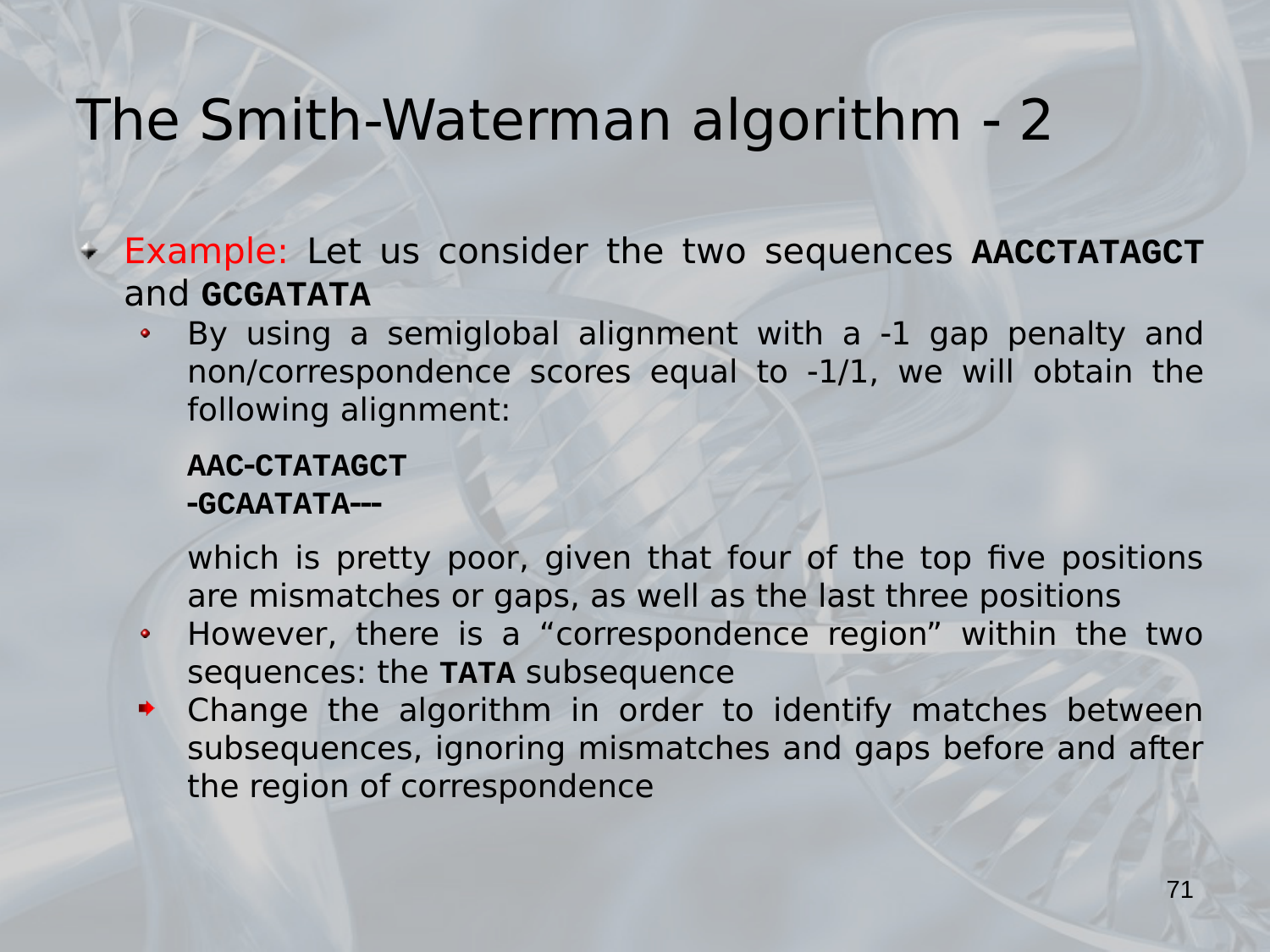

The Smith-Waterman algorithm − 2
Example: Let us consider the two sequences AACCTATAGCT and GCGATATA
By using a semiglobal alignment with a −1 gap penalty and non/correspondence scores equal to −1/1, we will obtain the following alignment:

	AAC−CTATAGCT
	−GCAATATA−−−

	which is pretty poor, given that four of the top five positions are mismatches or gaps, as well as the last three positions
However, there is a “correspondence region” within the two sequences: the TATA subsequence
Change the algorithm in order to identify matches between subsequences, ignoring mismatches and gaps before and after the region of correspondence
71